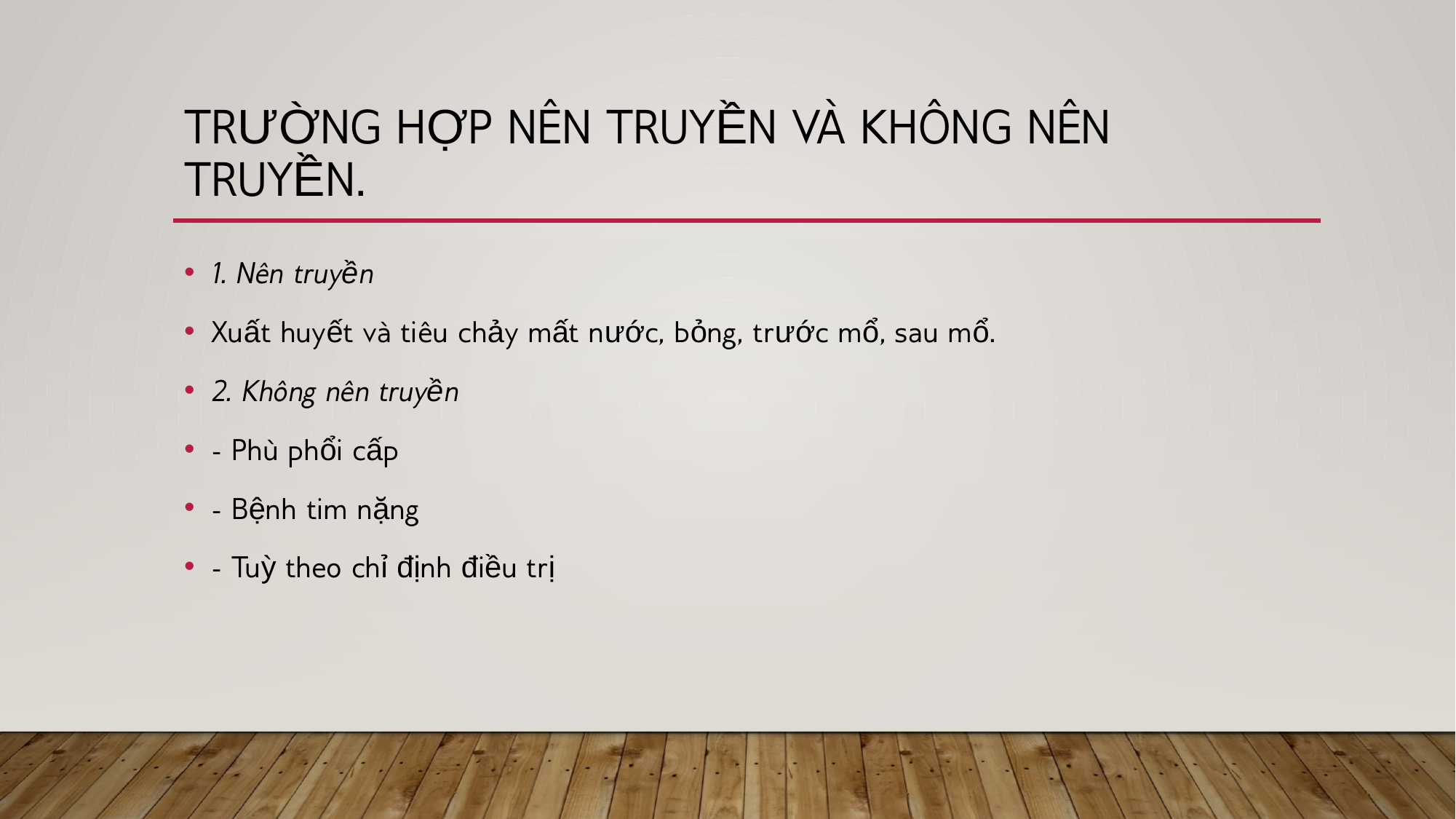

# Trường hợp nên truyền và không nên truyền.
1. Nên truyền
Xuất huyết và tiêu chảy mất nước, bỏng, trước mổ, sau mổ.
2. Không nên truyền
- Phù phổi cấp
- Bệnh tim nặng
- Tuỳ theo chỉ định điều trị